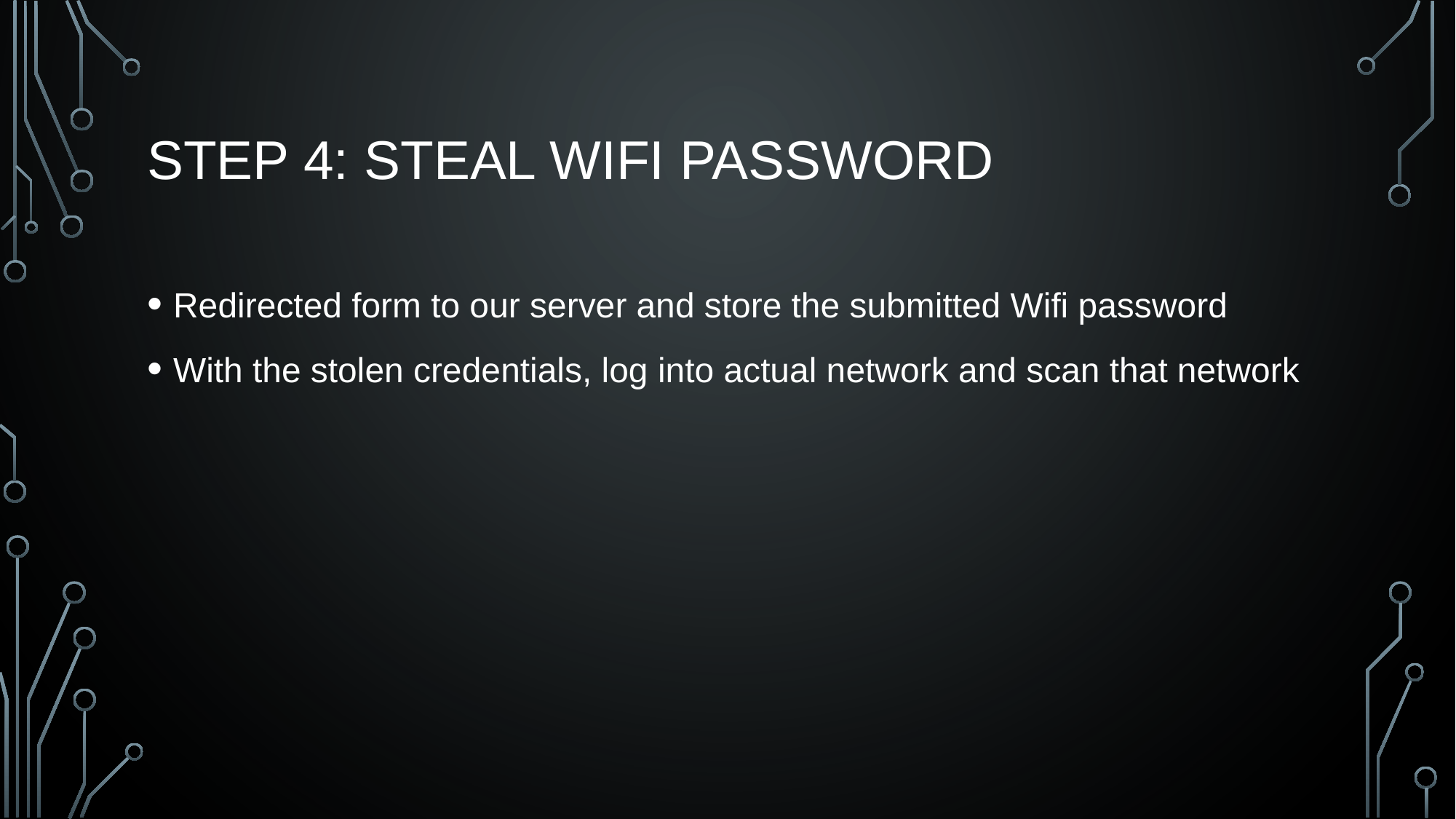

# Step 4: Steal WIFI PASSWORD
Redirected form to our server and store the submitted Wifi password
With the stolen credentials, log into actual network and scan that network